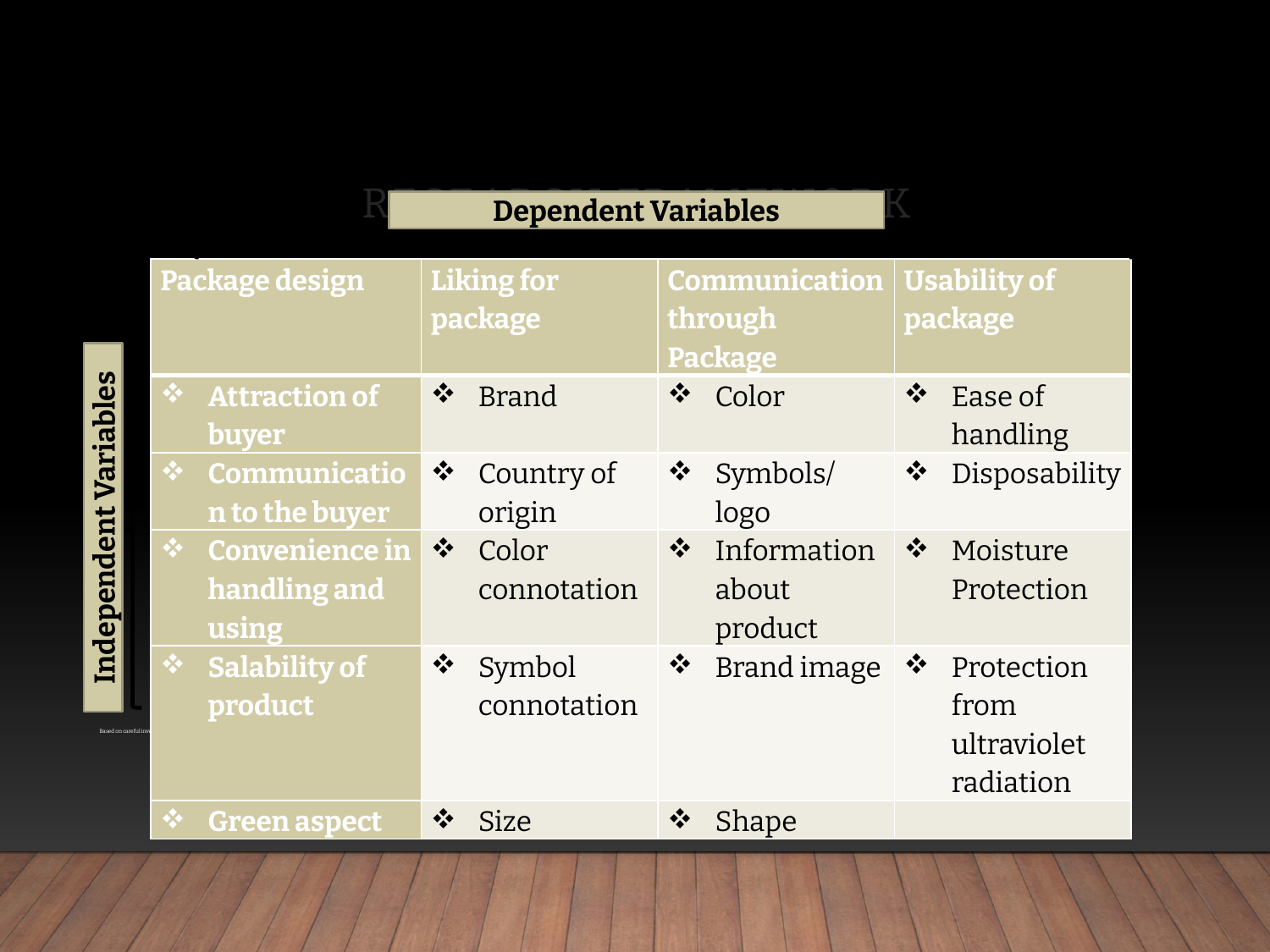

# Research Framework
Dependent Variables

Based on careful investigation of available literature this research identified  the following framework
| Package design | Liking for package | Communication through Package | Usability of package |
| --- | --- | --- | --- |
| Attraction of buyer | Brand | Color | Ease of handling |
| Communication to the buyer | Country of origin | Symbols/logo | Disposability |
| Convenience in handling and using | Color connotation | Information about product | Moisture Protection |
| Salability of product | Symbol connotation | Brand image | Protection from ultraviolet radiation |
| Green aspect | Size | Shape |  |
Independent Variables